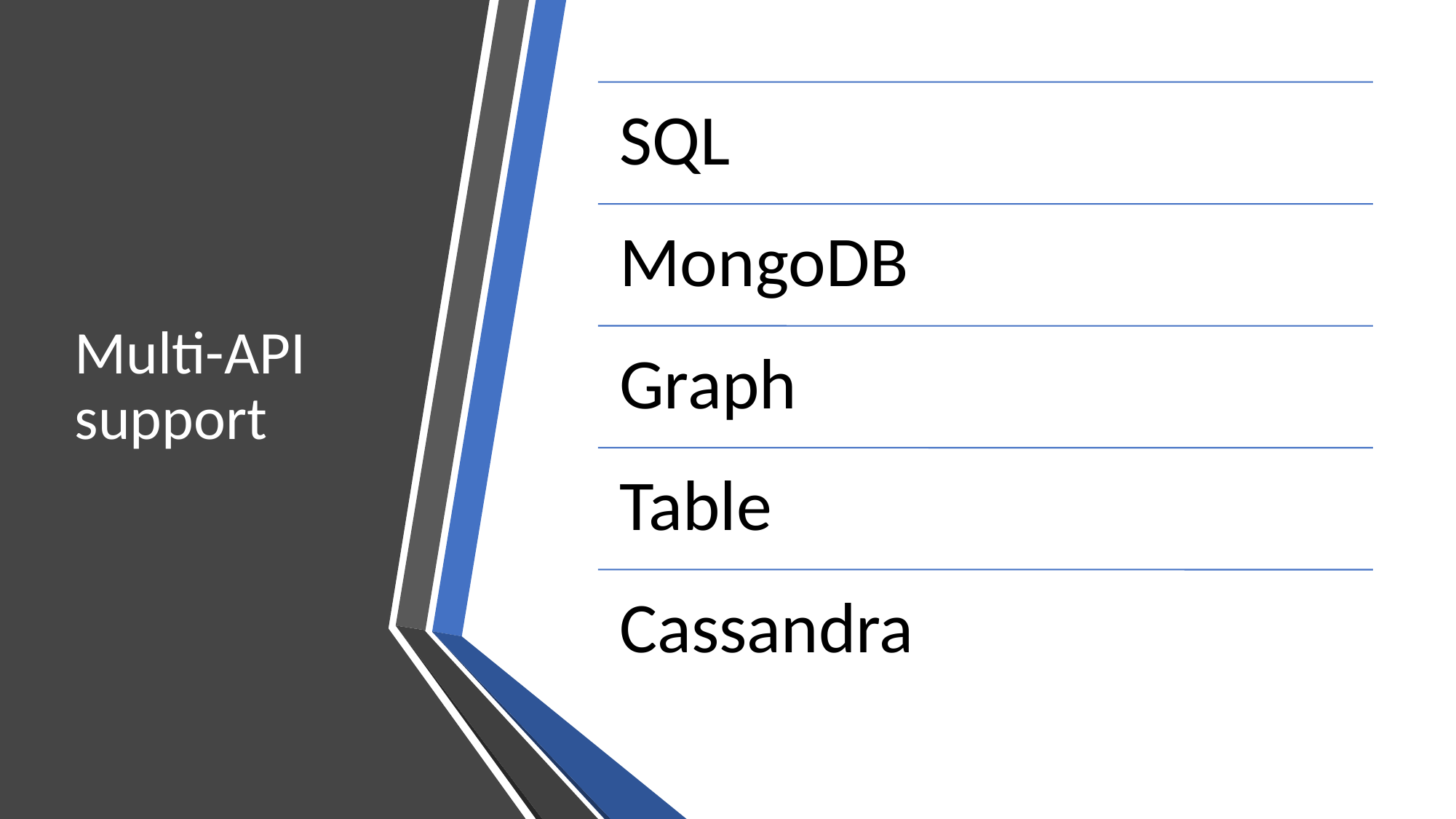

# Multi-API support
SQL
MongoDB
Graph
Table
Cassandra